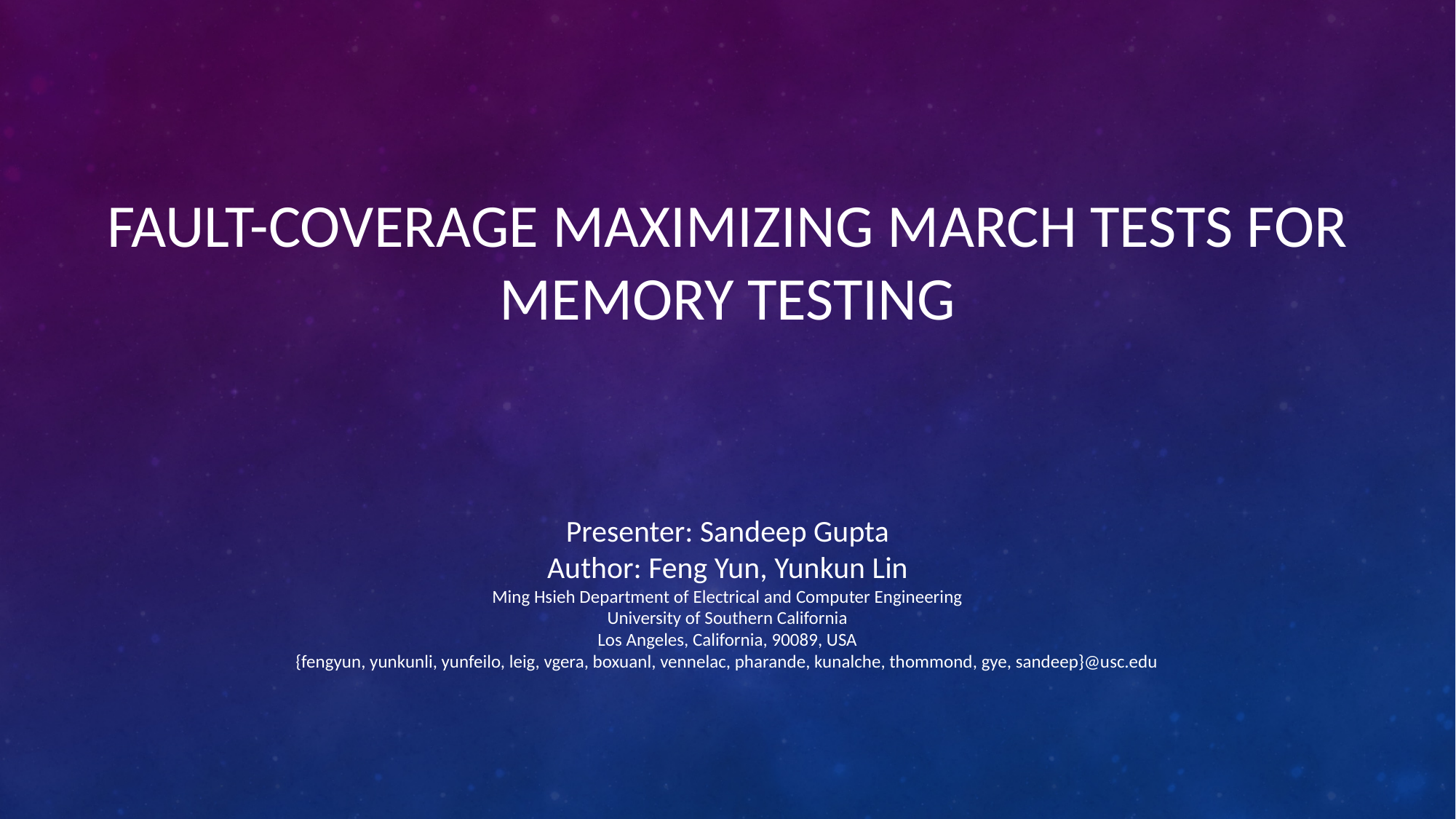

# Fault-coverage Maximizing March Tests for Memory Testing
Presenter: Sandeep Gupta
Author: Feng Yun, Yunkun Lin
Ming Hsieh Department of Electrical and Computer Engineering
University of Southern California
Los Angeles, California, 90089, USA
{fengyun, yunkunli, yunfeilo, leig, vgera, boxuanl, vennelac, pharande, kunalche, thommond, gye, sandeep}@usc.edu